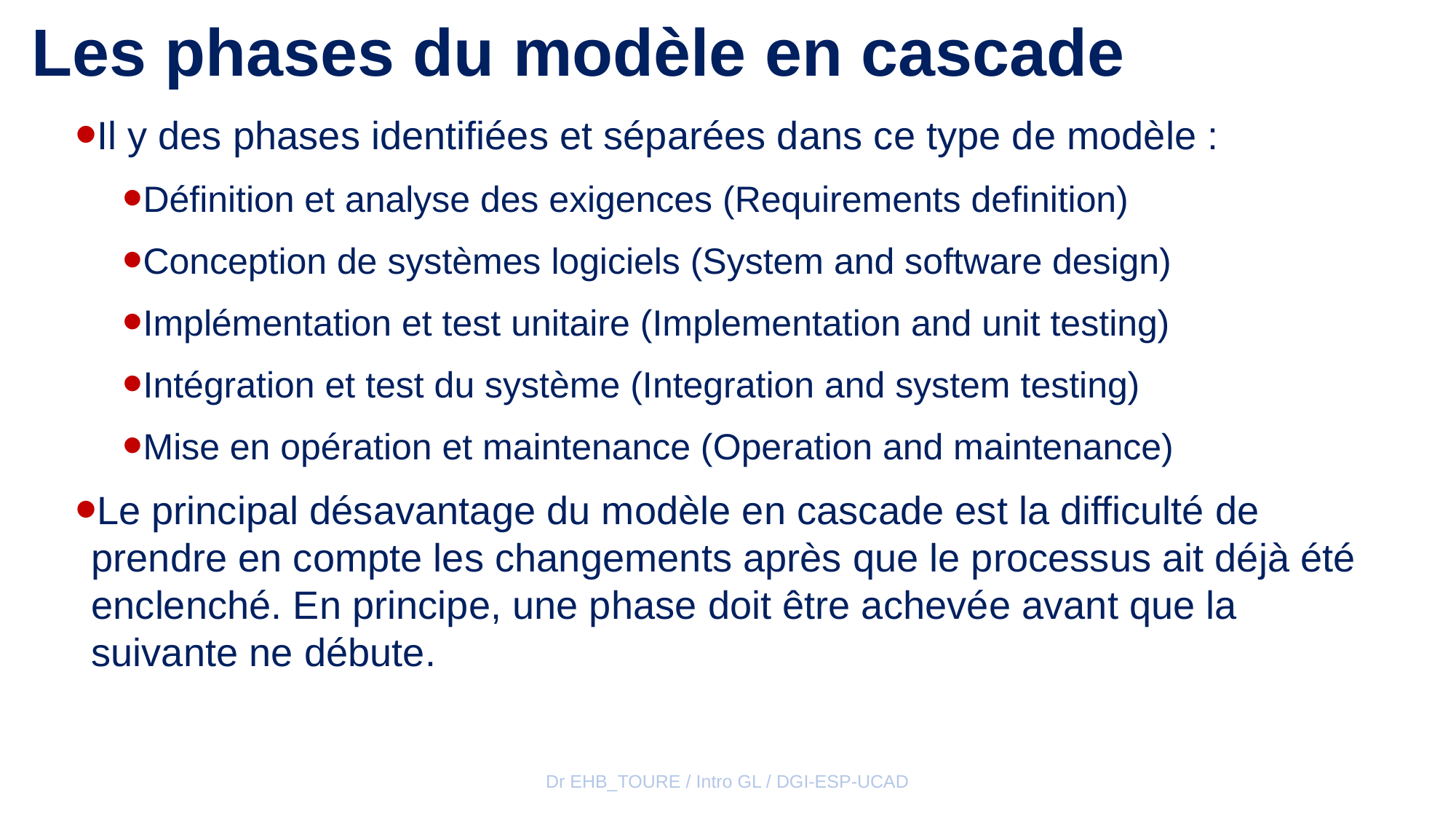

Les phases du modèle en cascade
Il y des phases identifiées et séparées dans ce type de modèle :
Définition et analyse des exigences (Requirements definition)
Conception de systèmes logiciels (System and software design)
Implémentation et test unitaire (Implementation and unit testing)
Intégration et test du système (Integration and system testing)
Mise en opération et maintenance (Operation and maintenance)
Le principal désavantage du modèle en cascade est la difficulté de prendre en compte les changements après que le processus ait déjà été enclenché. En principe, une phase doit être achevée avant que la suivante ne débute.
Dr EHB_TOURE / Intro GL / DGI-ESP-UCAD